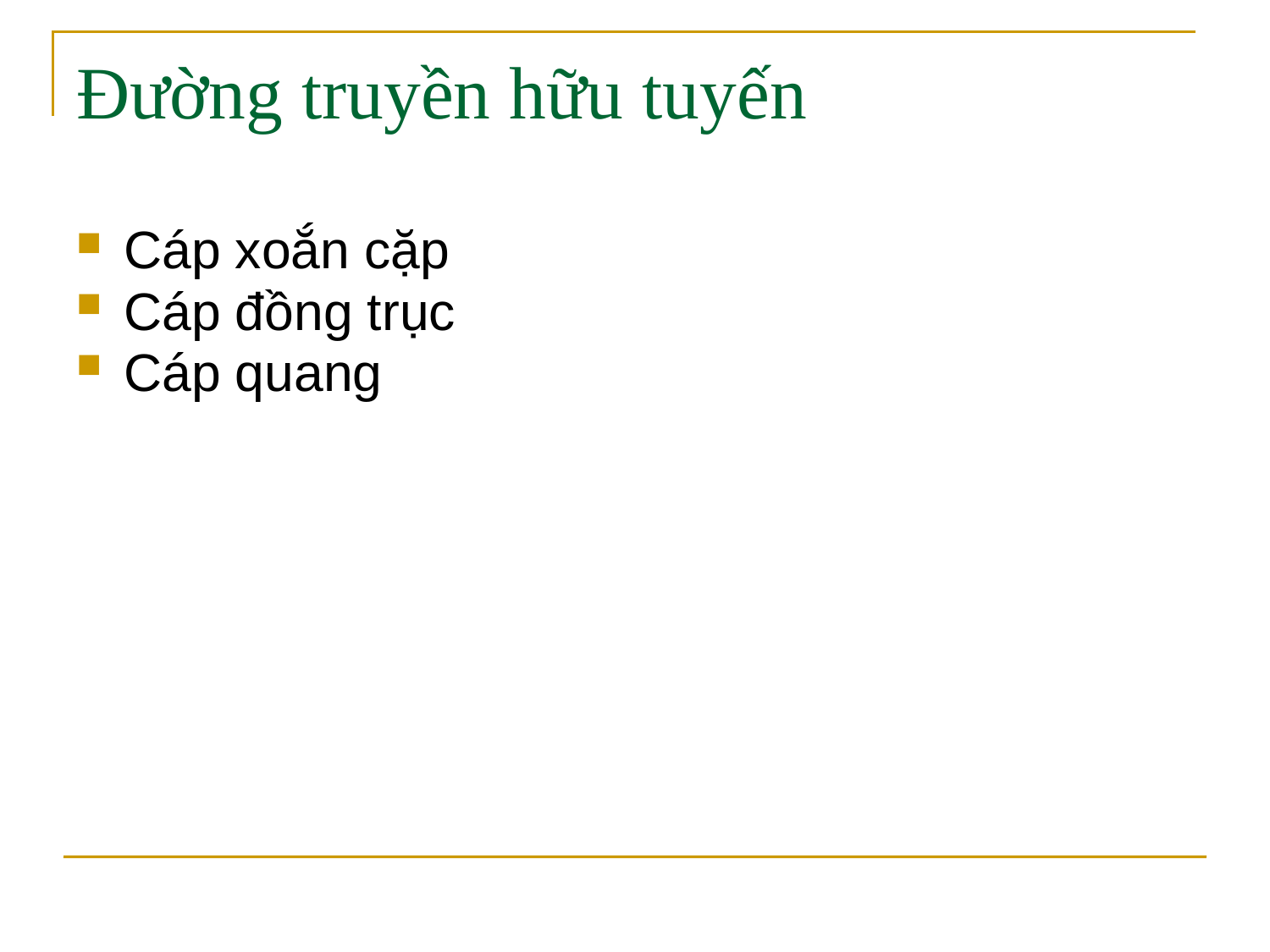

# Đường truyền hữu tuyến
Cáp xoắn cặp
Cáp đồng trục
Cáp quang